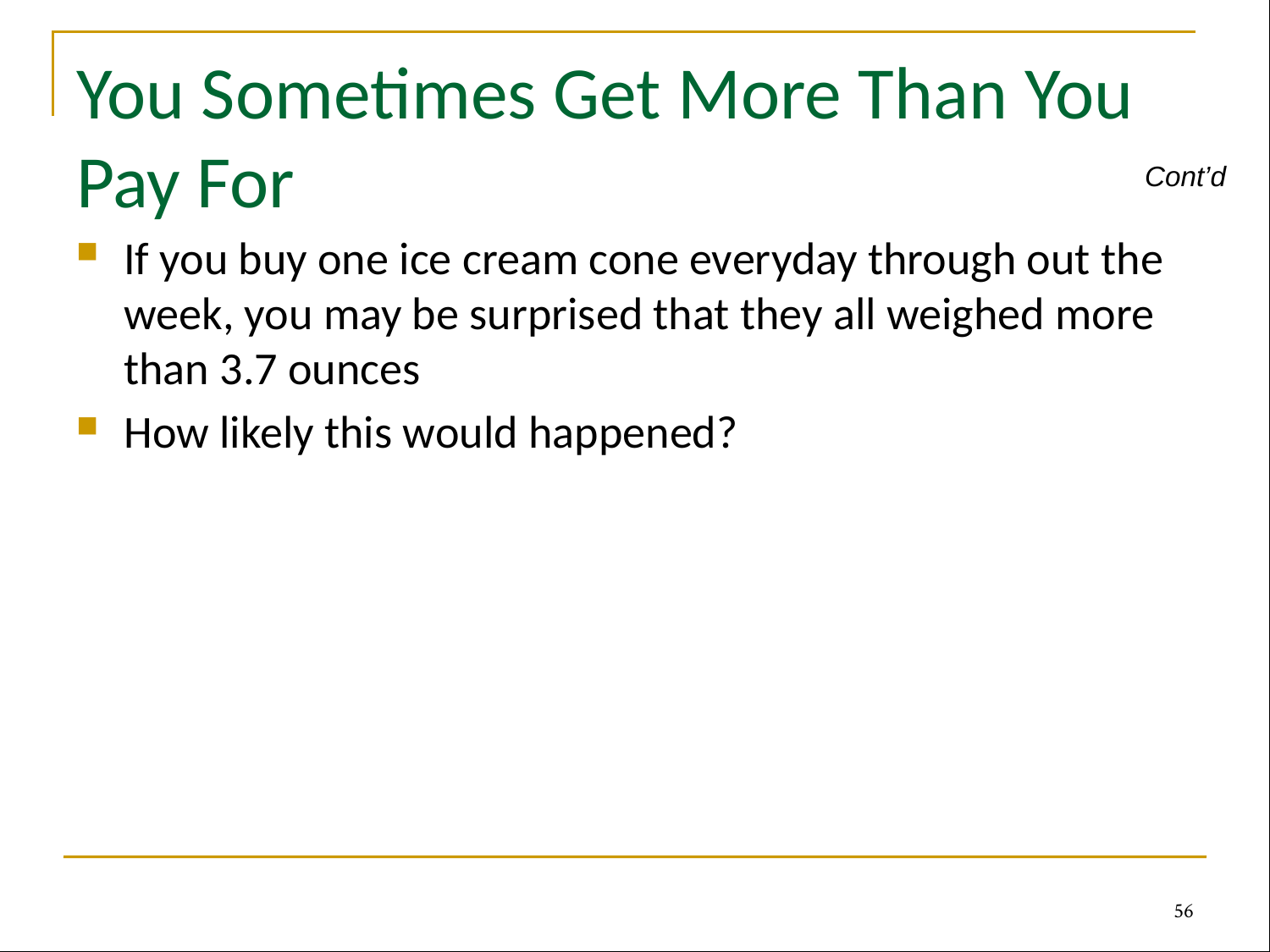

# You Sometimes Get More Than You Pay For
Cont’d
If you buy one ice cream cone everyday through out the week, you may be surprised that they all weighed more than 3.7 ounces
How likely this would happened?
56